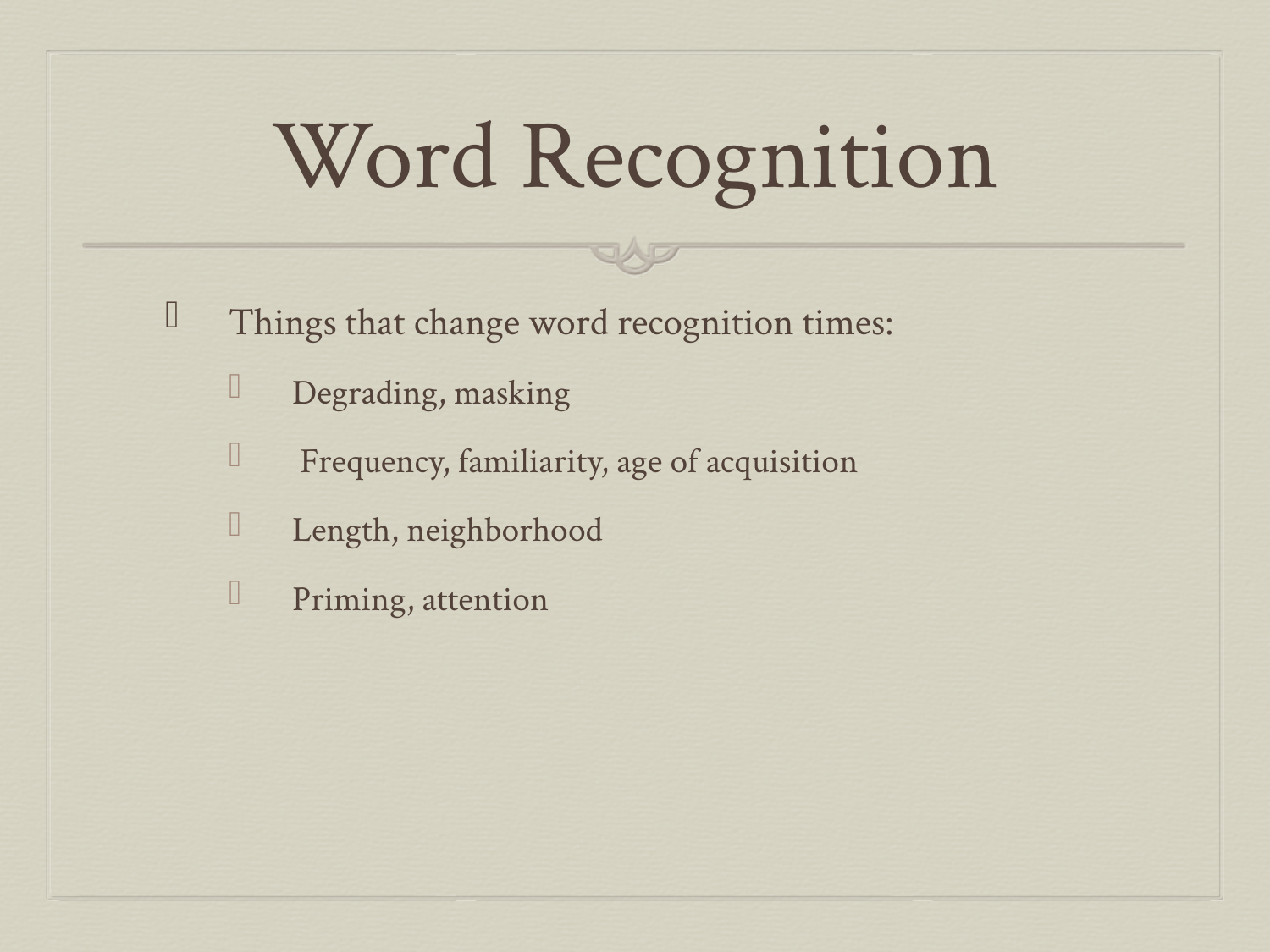

# Word Recognition
Things that change word recognition times:
Degrading, masking
 Frequency, familiarity, age of acquisition
Length, neighborhood
Priming, attention